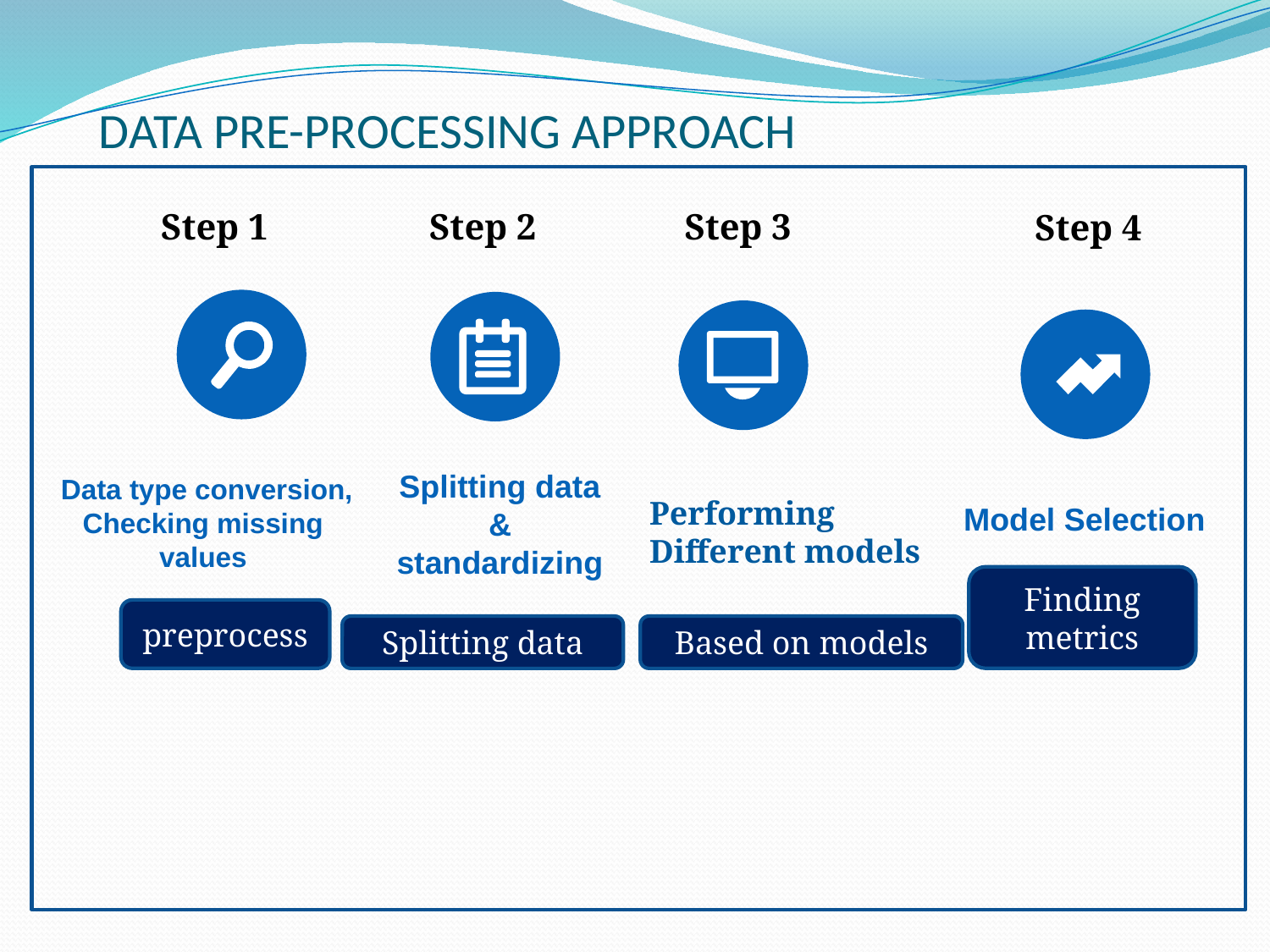

Data pre-processing approach

Step 1
Step 2
Step 3
Step 4

Splitting data
&
standardizing
Data type conversion,
Checking missing
values

Performing
Different models
Model Selection

Finding metrics
preprocess
Splitting data
Based on models